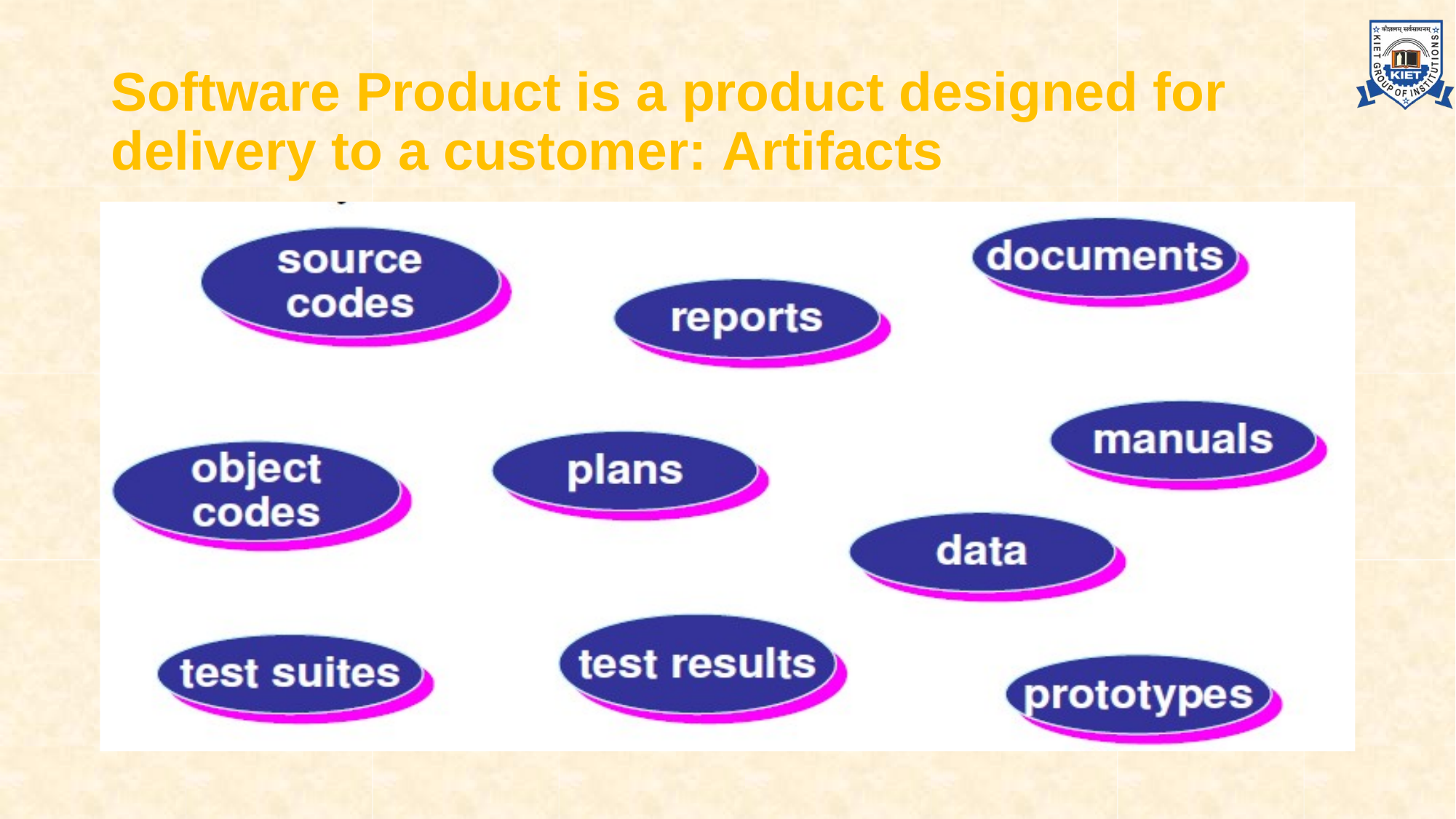

# Software Product is a product designed for  delivery to a customer: Artifacts